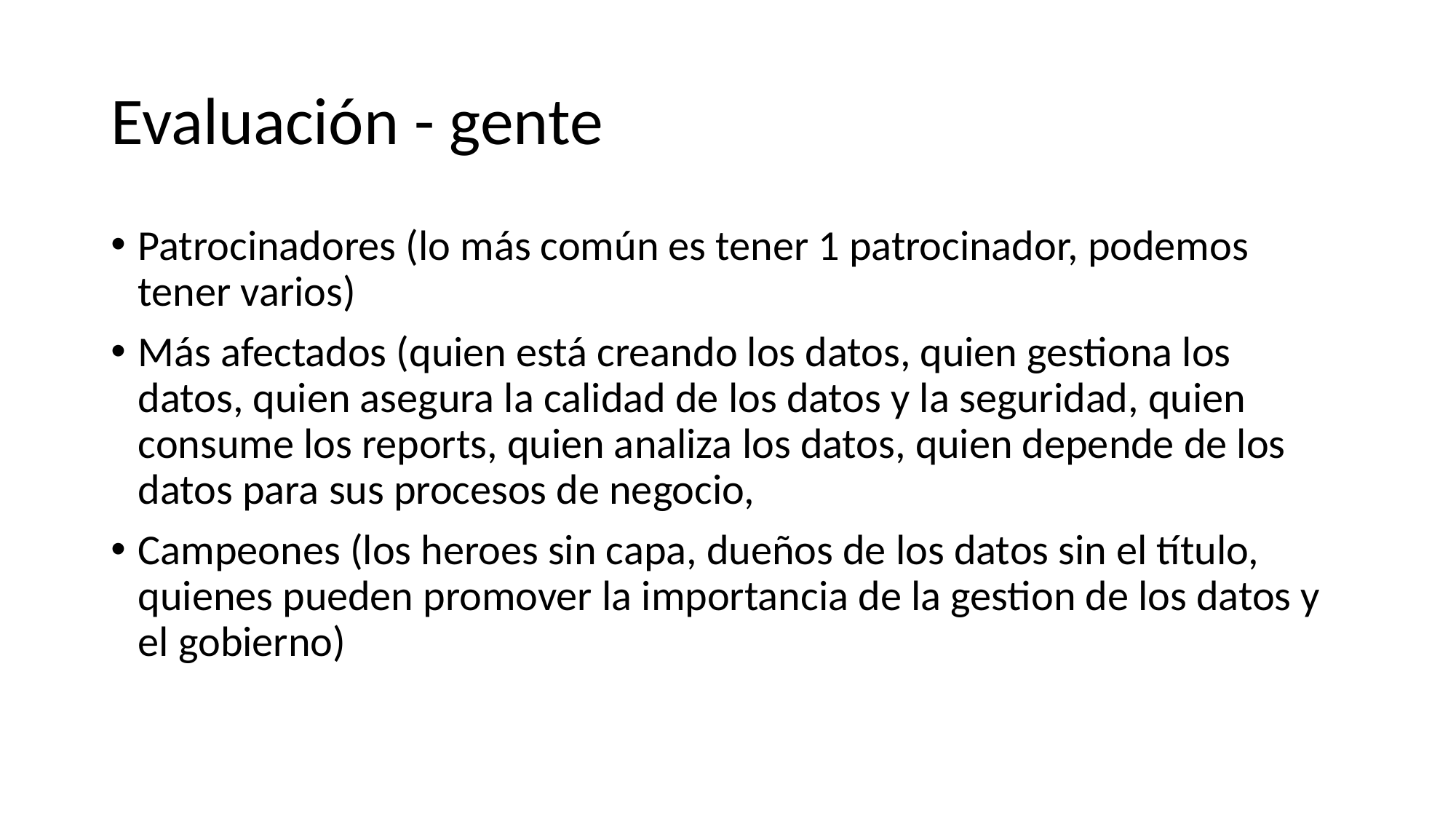

# Evaluación - gente
Patrocinadores (lo más común es tener 1 patrocinador, podemos tener varios)
Más afectados (quien está creando los datos, quien gestiona los datos, quien asegura la calidad de los datos y la seguridad, quien consume los reports, quien analiza los datos, quien depende de los datos para sus procesos de negocio,
Campeones (los heroes sin capa, dueños de los datos sin el título, quienes pueden promover la importancia de la gestion de los datos y el gobierno)